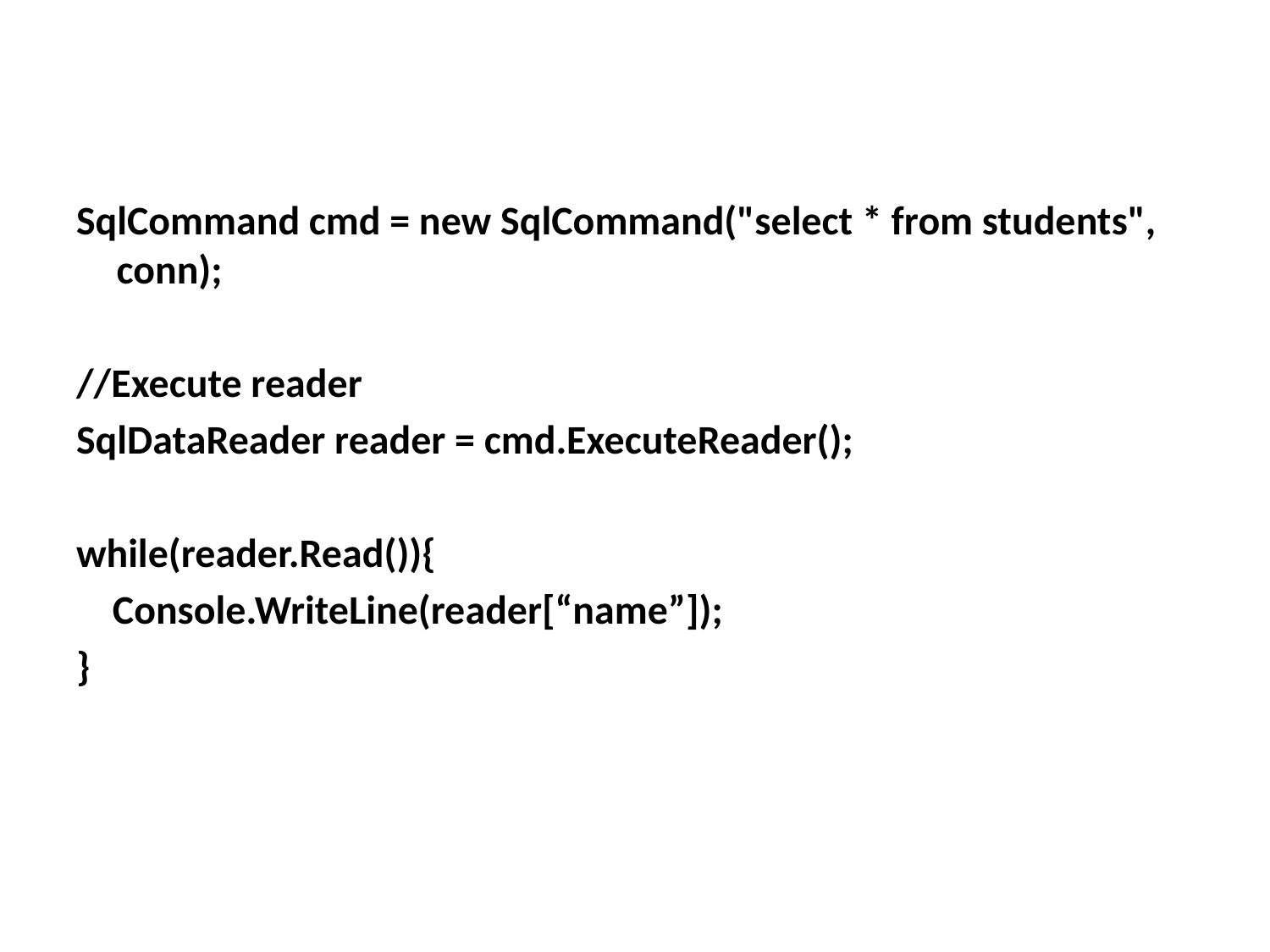

SqlCommand cmd = new SqlCommand("select * from students", conn);

//Execute reader
SqlDataReader reader = cmd.ExecuteReader();

while(reader.Read()){
    Console.WriteLine(reader[“name”]);
}